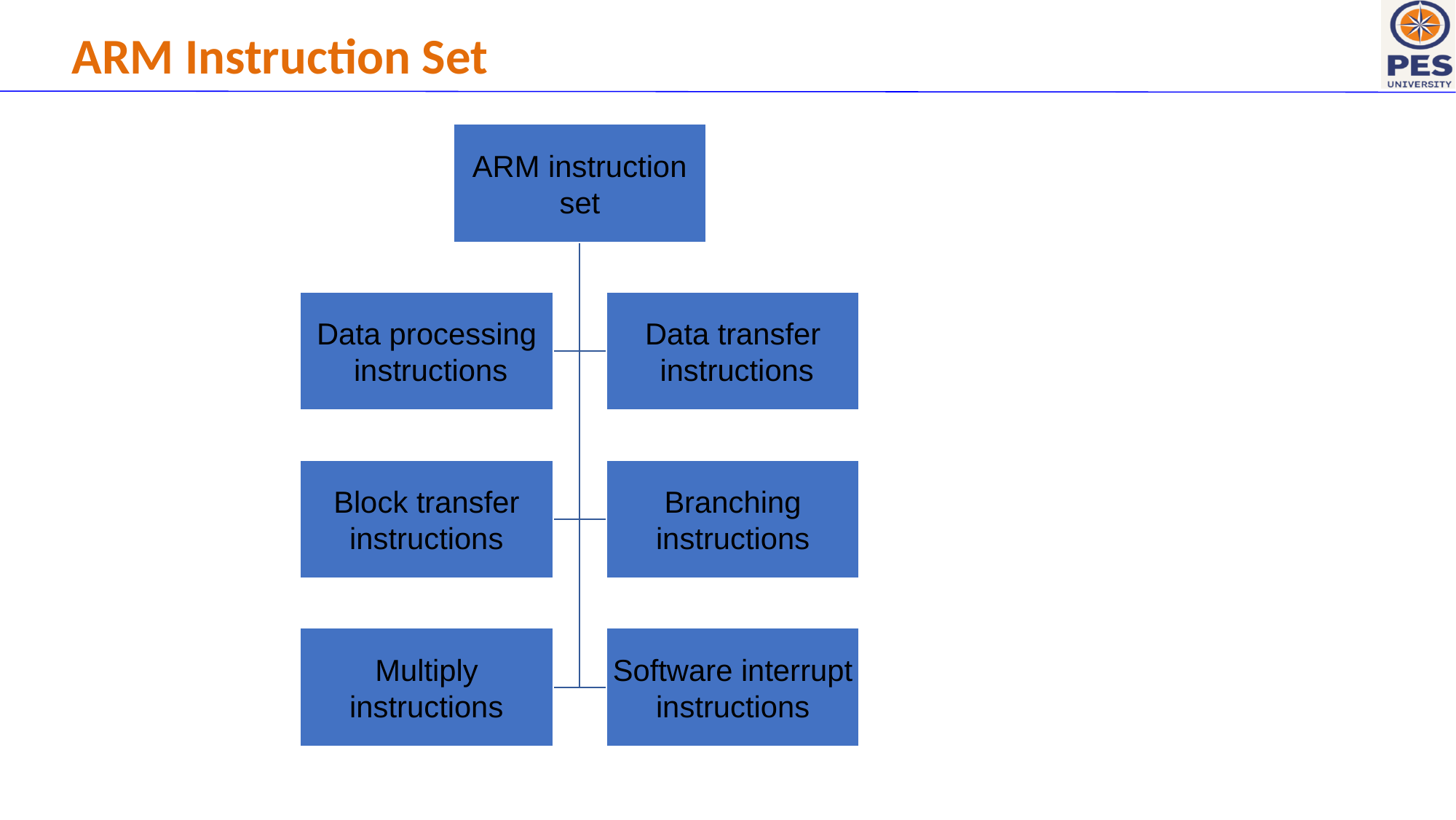

ARM Instruction Set

ARM instruction set

Data processing
 instructions

Data transfer
 instructions

Block transfer
instructions

Branching instructions

Multiply instructions

Software interrupt
instructions